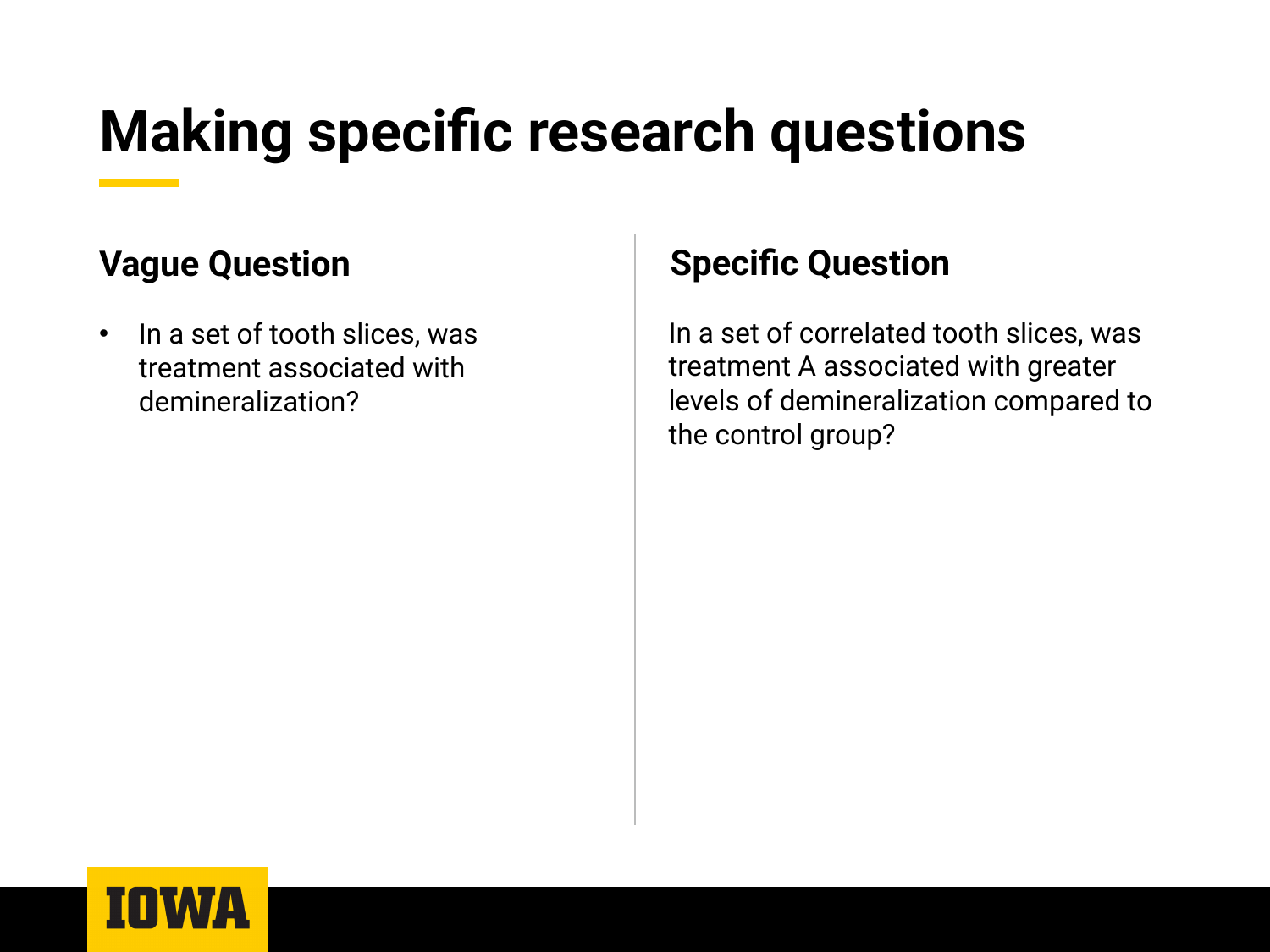

# Making specific research questions
Specific Question
Vague Question
In a set of correlated tooth slices, was treatment A associated with greater levels of demineralization compared to the control group?
In a set of tooth slices, was treatment associated with demineralization?